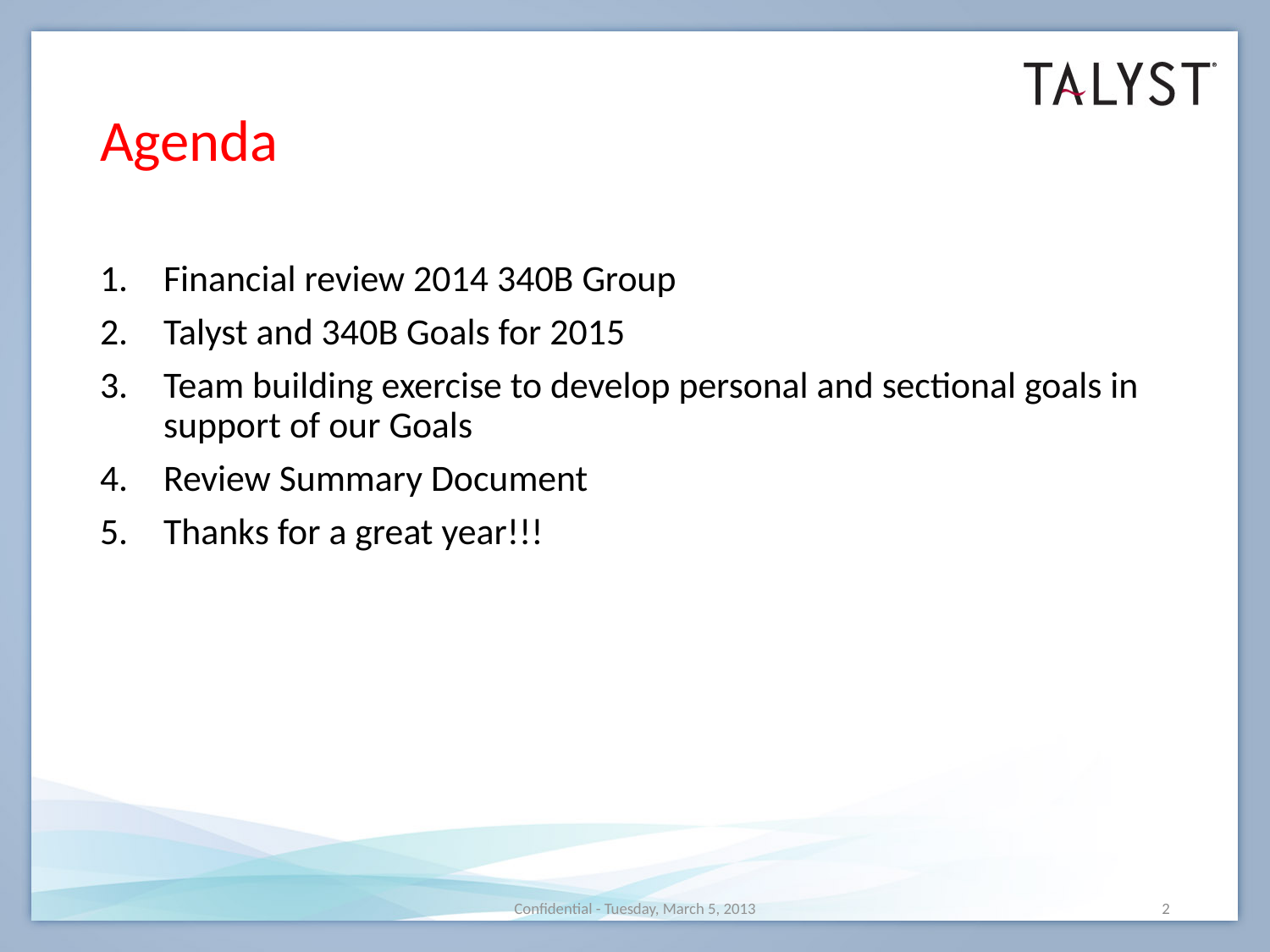

# Agenda
Financial review 2014 340B Group
Talyst and 340B Goals for 2015
Team building exercise to develop personal and sectional goals in support of our Goals
Review Summary Document
Thanks for a great year!!!
Confidential - Tuesday, March 5, 2013
2